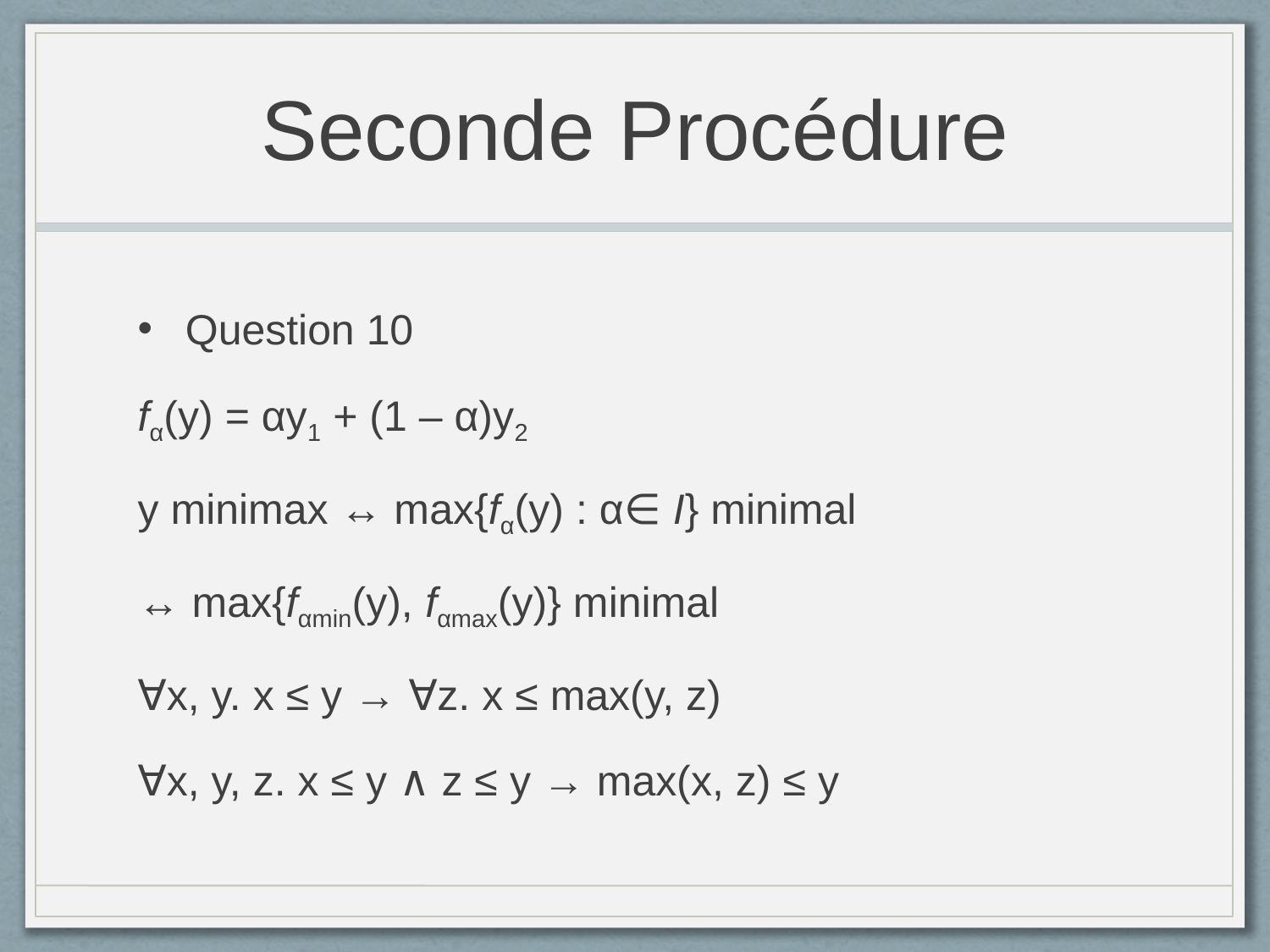

# Seconde Procédure
Question 10
fα(y) = αy1 + (1 – α)y2
y minimax ↔ max{fα(y) : α∈ I} minimal
↔ max{fαmin(y), fαmax(y)} minimal
∀x, y. x ≤ y → ∀z. x ≤ max(y, z)
∀x, y, z. x ≤ y ∧ z ≤ y → max(x, z) ≤ y